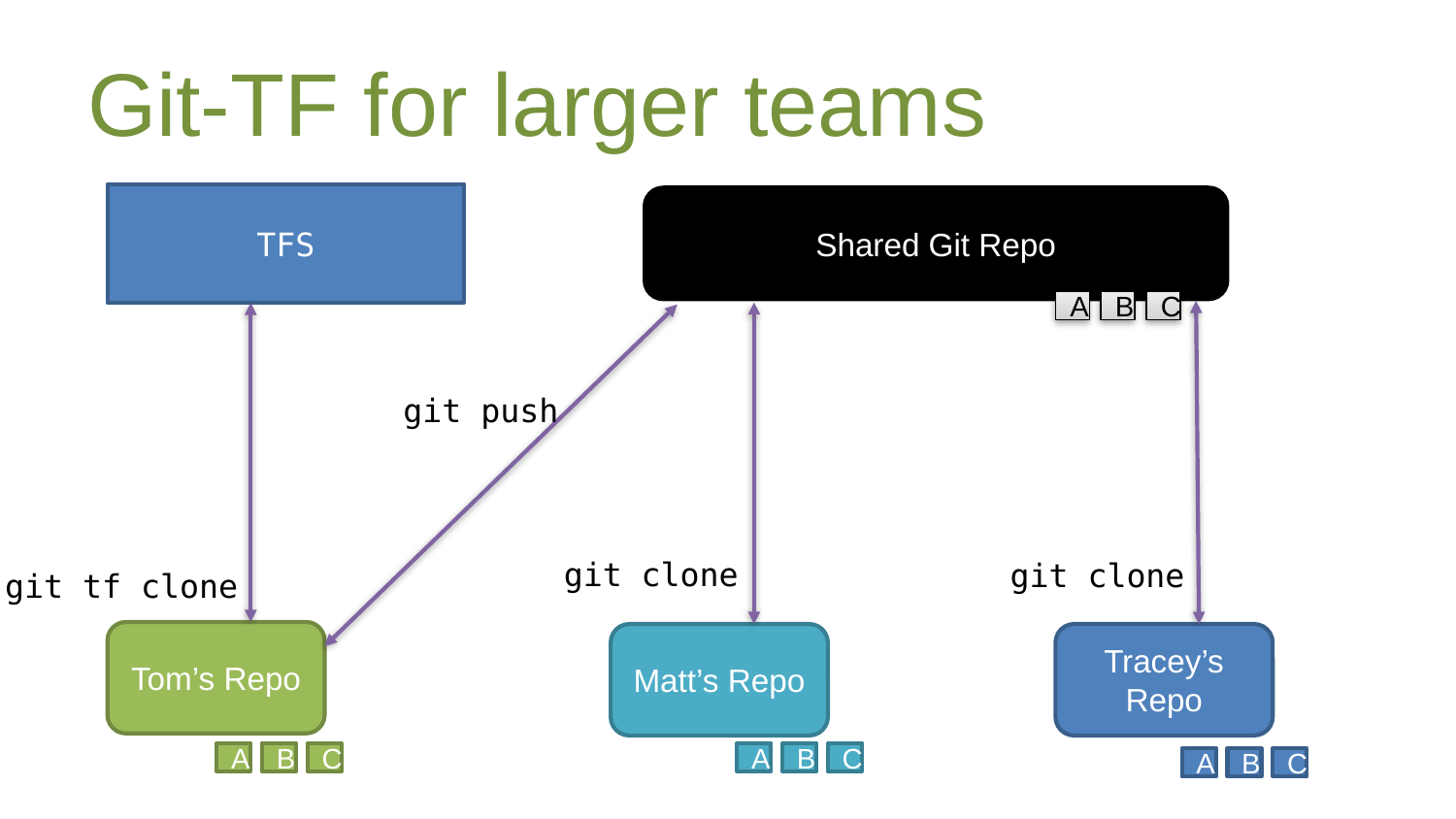

# Git-TF for larger teams
TFS
Shared Git Repo
C
A
B
git push
git clone
git clone
git tf clone
Tom’s Repo
Matt’s Repo
Tracey’s Repo
C
C
A
B
A
B
C
A
B